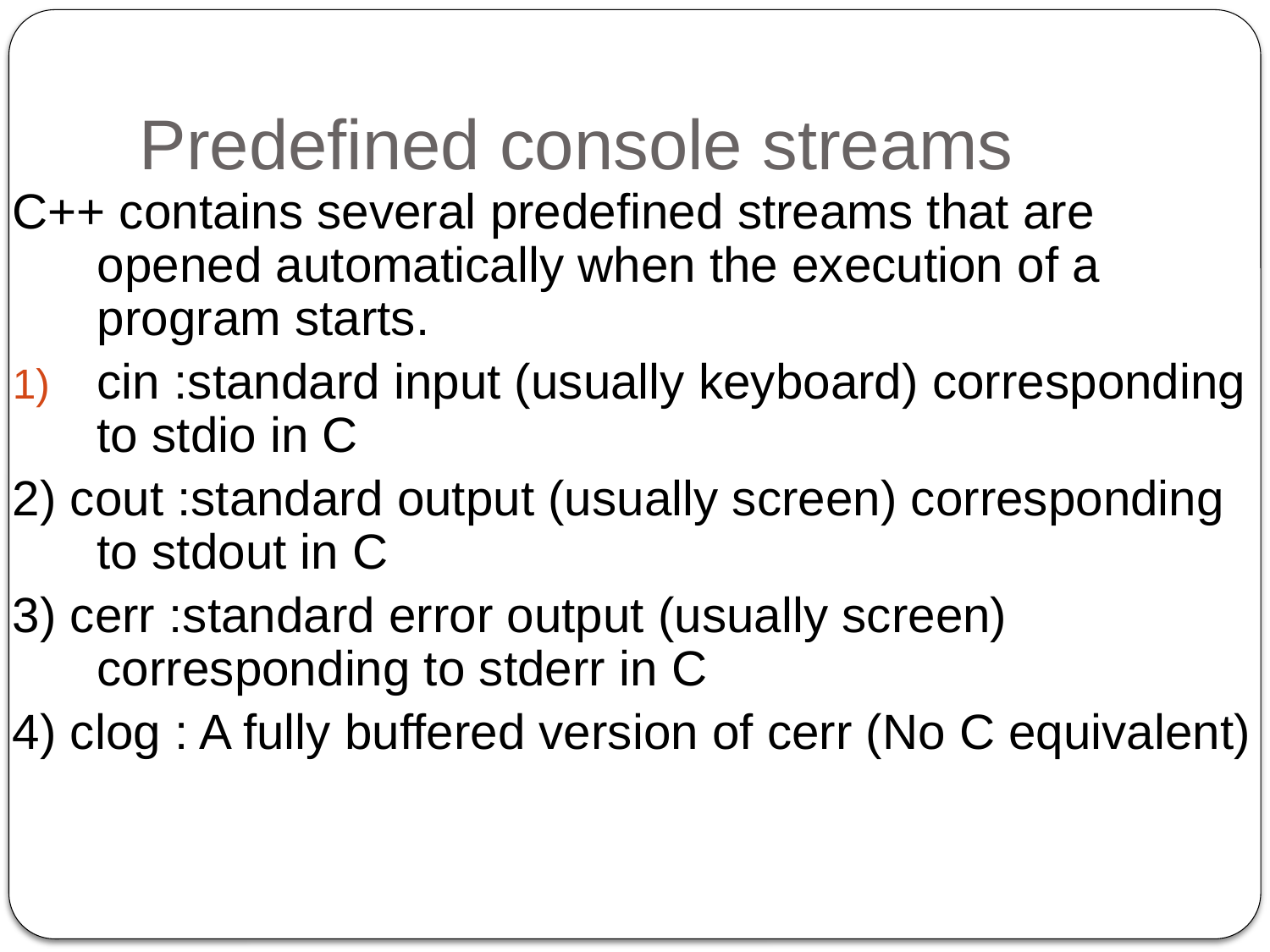

# Predefined console streams
C++ contains several predefined streams that are opened automatically when the execution of a program starts.
cin :standard input (usually keyboard) corresponding to stdio in C
2) cout :standard output (usually screen) corresponding to stdout in C
3) cerr :standard error output (usually screen) corresponding to stderr in C
4) clog : A fully buffered version of cerr (No C equivalent)